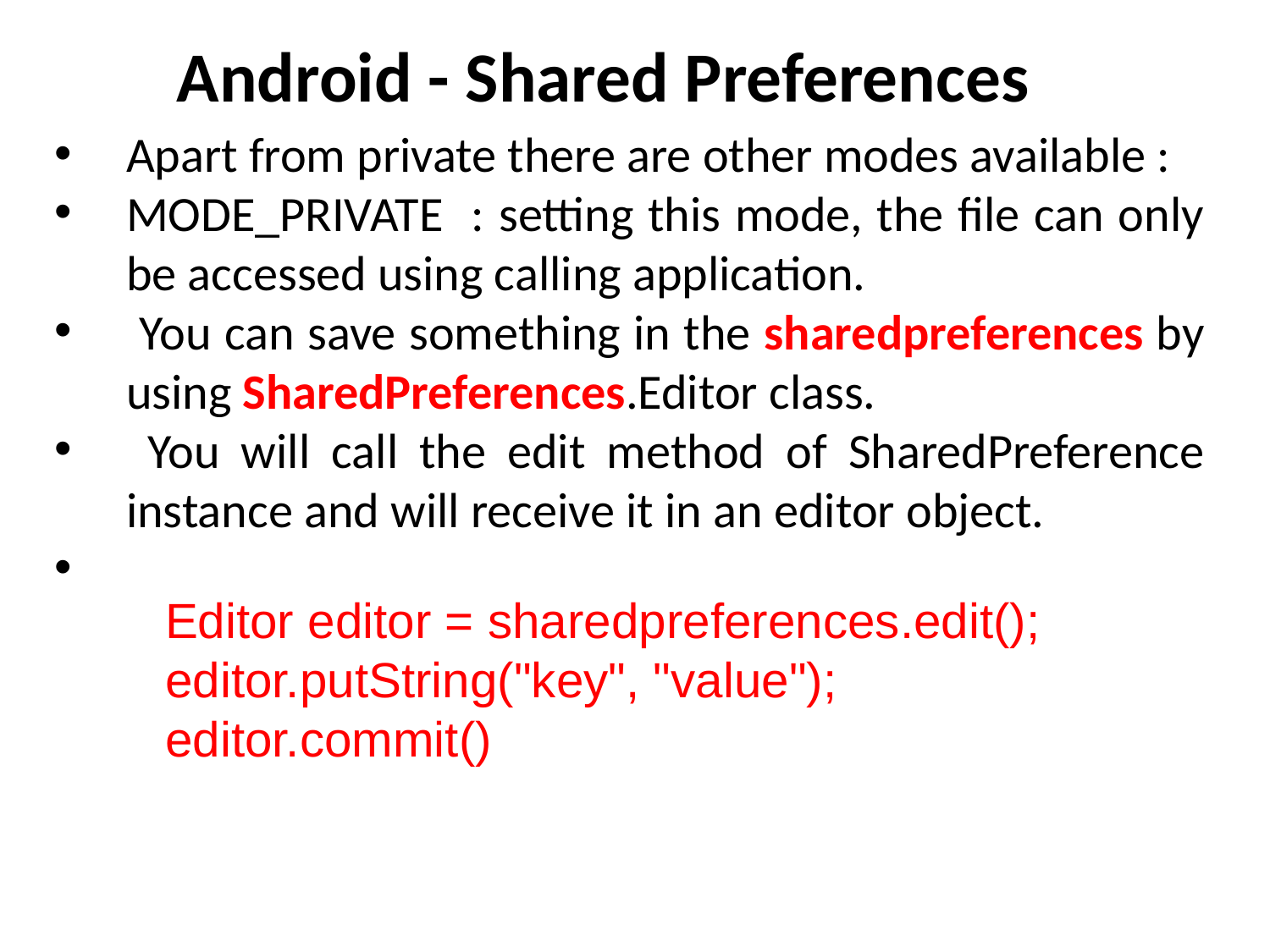

# Android - Shared Preferences
Apart from private there are other modes available :
MODE_PRIVATE  : setting this mode, the file can only be accessed using calling application.
 You can save something in the sharedpreferences by using SharedPreferences.Editor class.
 You will call the edit method of SharedPreference instance and will receive it in an editor object.

Editor editor = sharedpreferences.edit();
editor.putString("key", "value");
editor.commit()